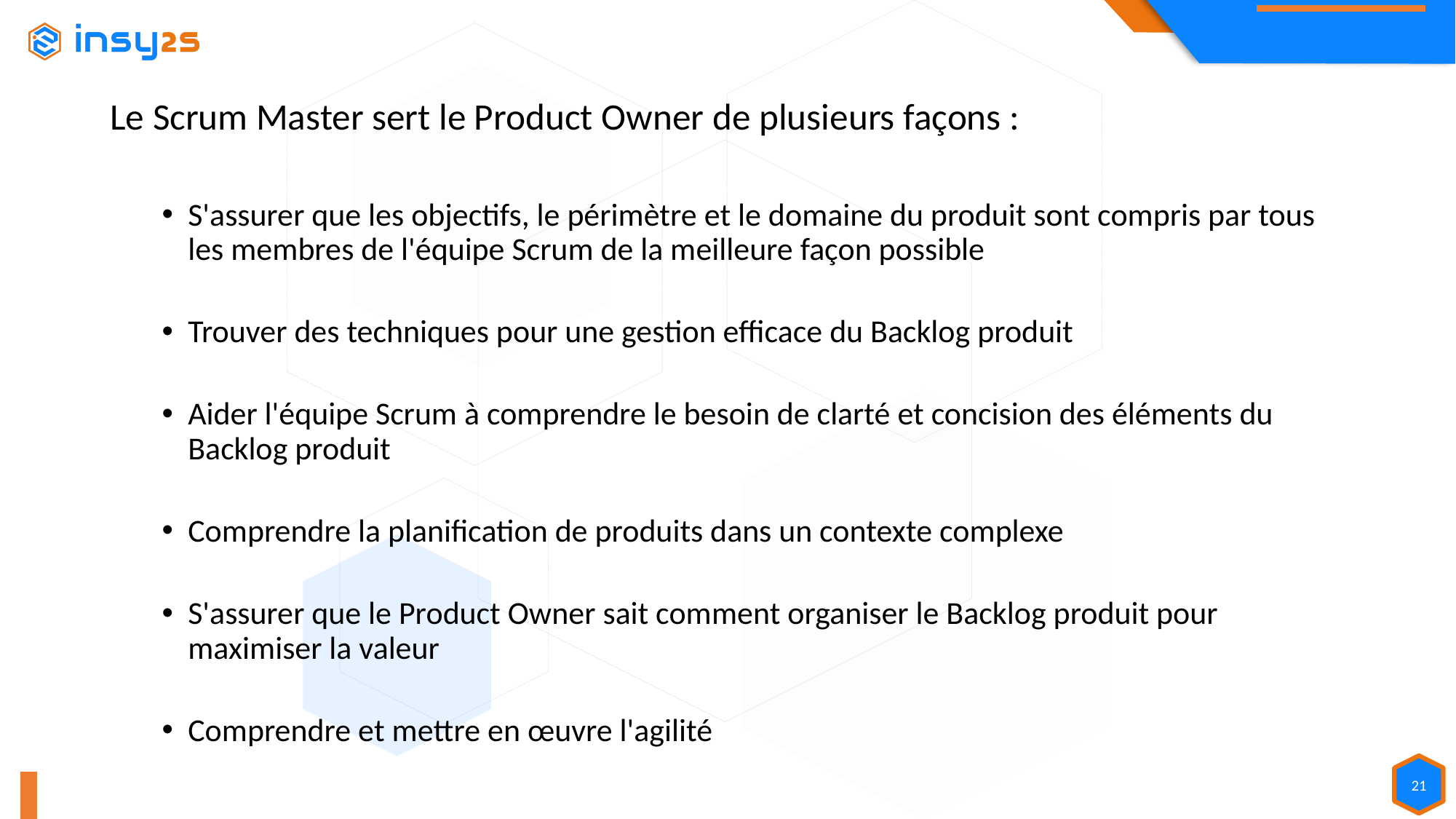

Le Scrum Master sert le Product Owner de plusieurs façons :

S'assurer que les objectifs, le périmètre et le domaine du produit sont compris par tous les membres de l'équipe Scrum de la meilleure façon possible

Trouver des techniques pour une gestion efficace du Backlog produit

Aider l'équipe Scrum à comprendre le besoin de clarté et concision des éléments du Backlog produit

Comprendre la planification de produits dans un contexte complexe

S'assurer que le Product Owner sait comment organiser le Backlog produit pour maximiser la valeur

Comprendre et mettre en œuvre l'agilité
21